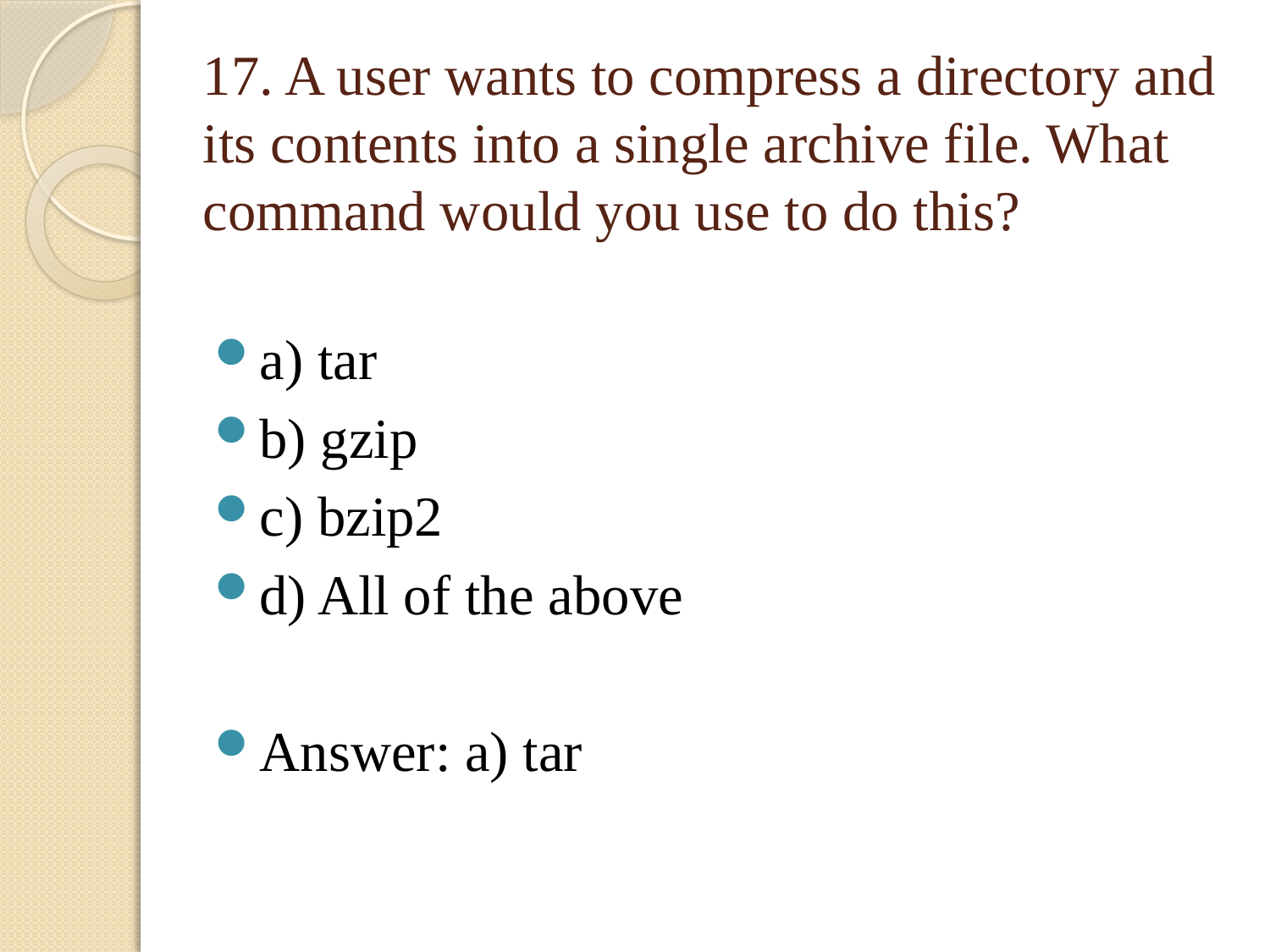

# 17. A user wants to compress a directory and its contents into a single archive file. What command would you use to do this?
a) tar
b) gzip
c) bzip2
d) All of the above

Answer: a) tar